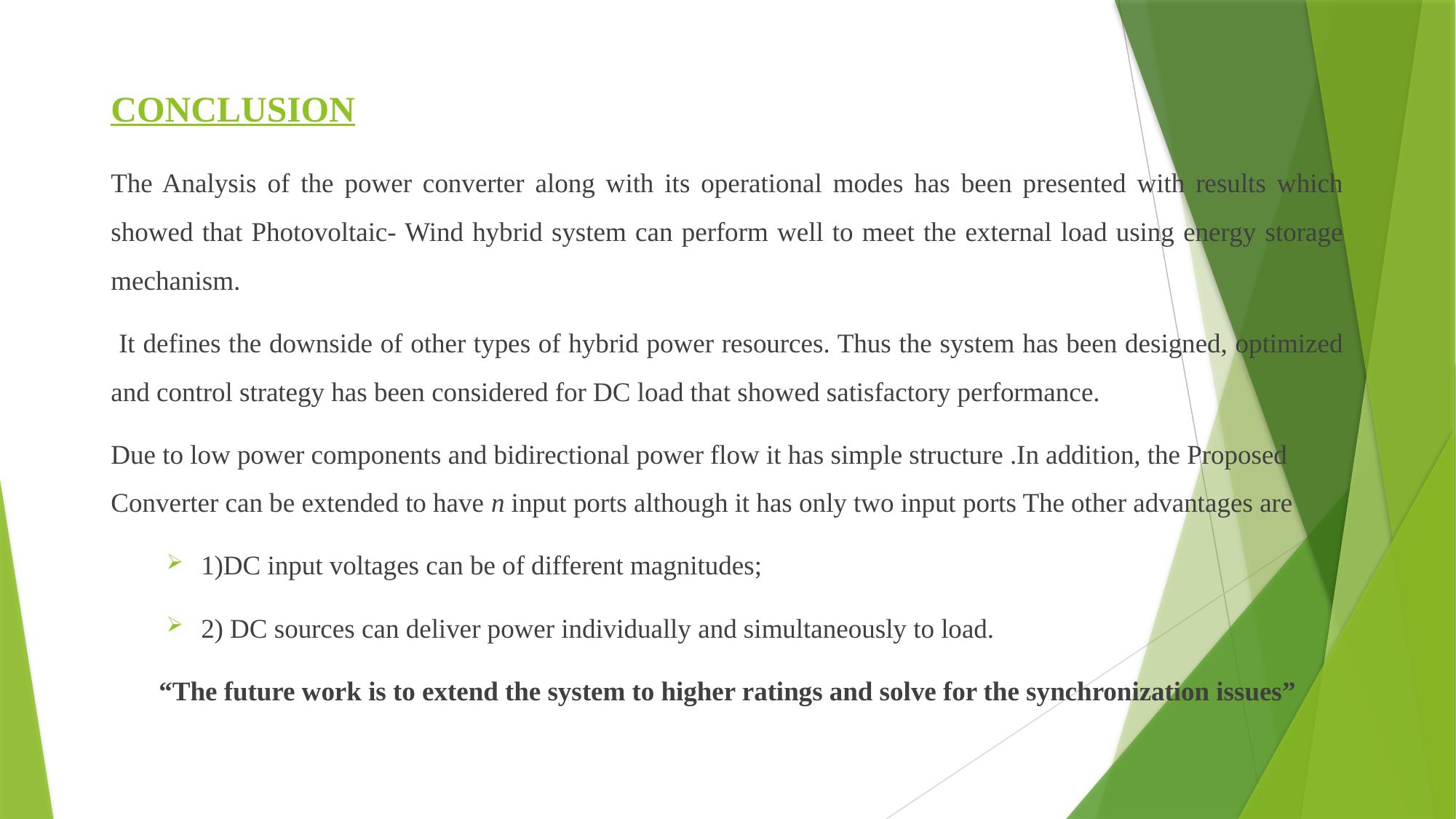

# CONCLUSION

The Analysis of the power converter along with its operational modes has been presented with results which showed that Photovoltaic- Wind hybrid system can perform well to meet the external load using energy storage mechanism.
 It defines the downside of other types of hybrid power resources. Thus the system has been designed, optimized and control strategy has been considered for DC load that showed satisfactory performance.
Due to low power components and bidirectional power flow it has simple structure .In addition, the Proposed Converter can be extended to have n input ports although it has only two input ports The other advantages are
1)DC input voltages can be of different magnitudes;
2) DC sources can deliver power individually and simultaneously to load.
“The future work is to extend the system to higher ratings and solve for the synchronization issues”